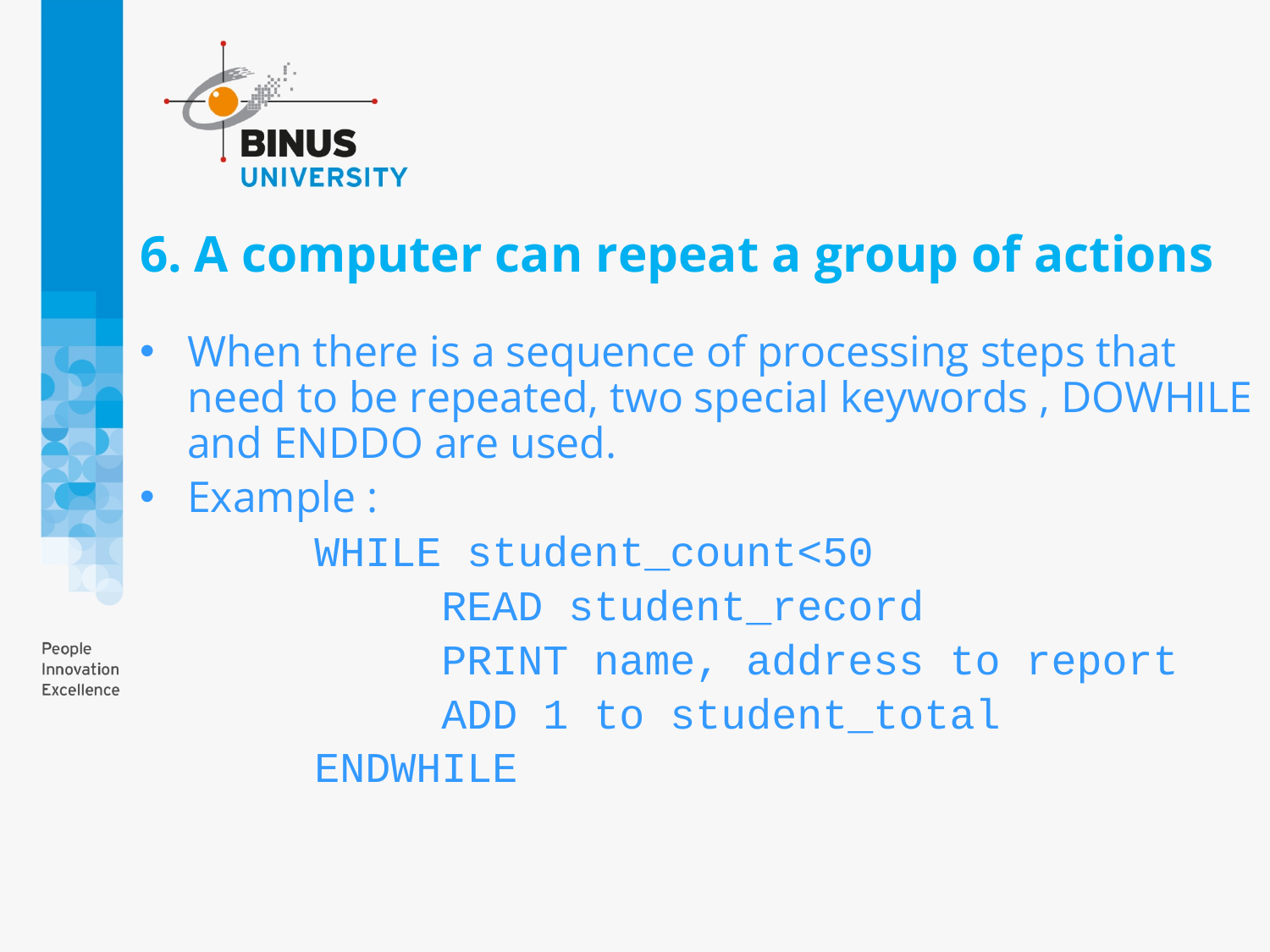

# 6. A computer can repeat a group of actions
When there is a sequence of processing steps that need to be repeated, two special keywords , DOWHILE and ENDDO are used.
Example :
		WHILE student_count<50
			READ student_record
			PRINT name, address to report
			ADD 1 to student_total
		ENDWHILE